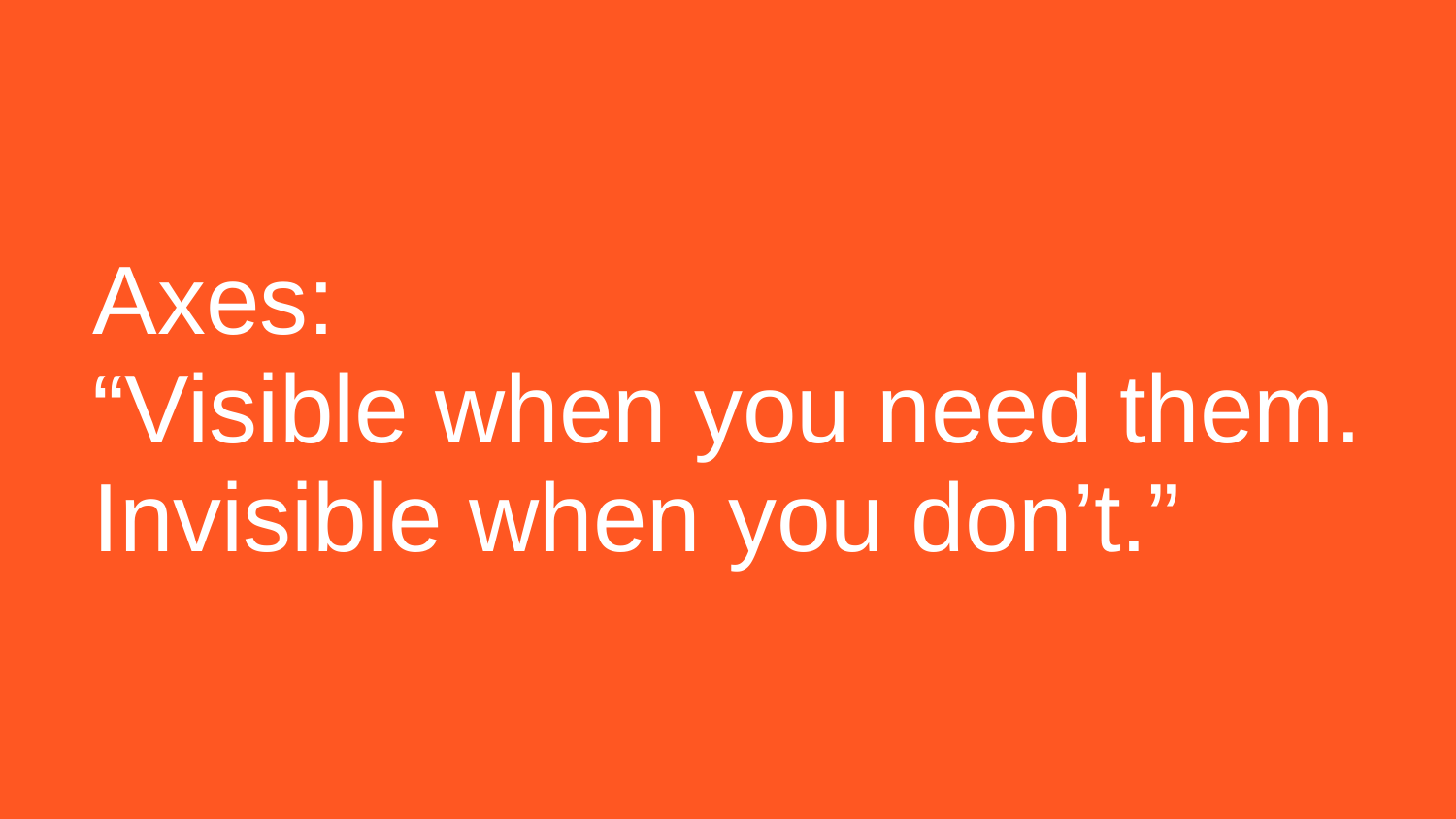

# Axes:
“Visible when you need them. Invisible when you don’t.”